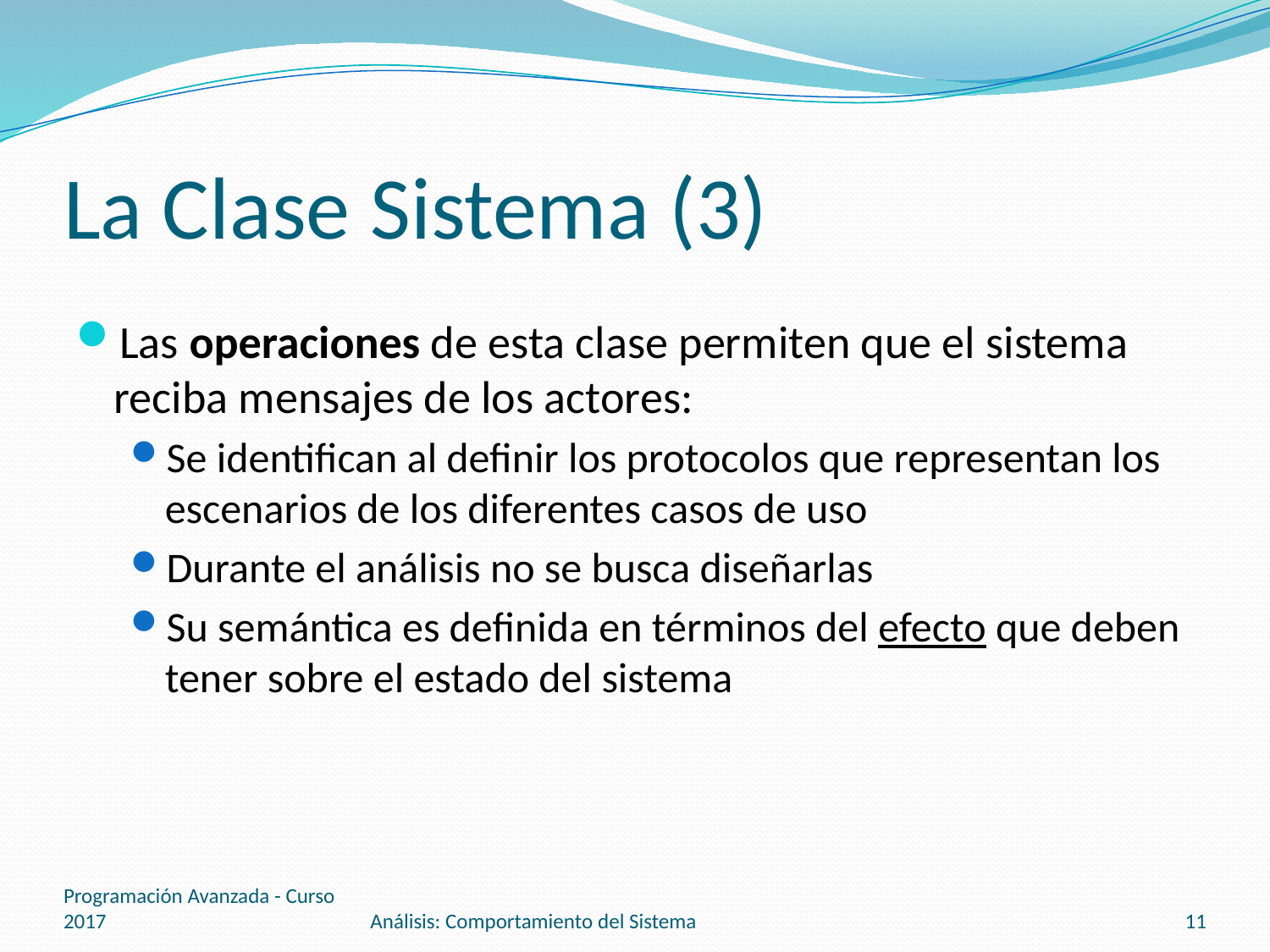

# La Clase Sistema (3)
Las operaciones de esta clase permiten que el sistema reciba mensajes de los actores:
Se identifican al definir los protocolos que representan los escenarios de los diferentes casos de uso
Durante el análisis no se busca diseñarlas
Su semántica es definida en términos del efecto que deben tener sobre el estado del sistema
Programación Avanzada - Curso 2017
Análisis: Comportamiento del Sistema
11